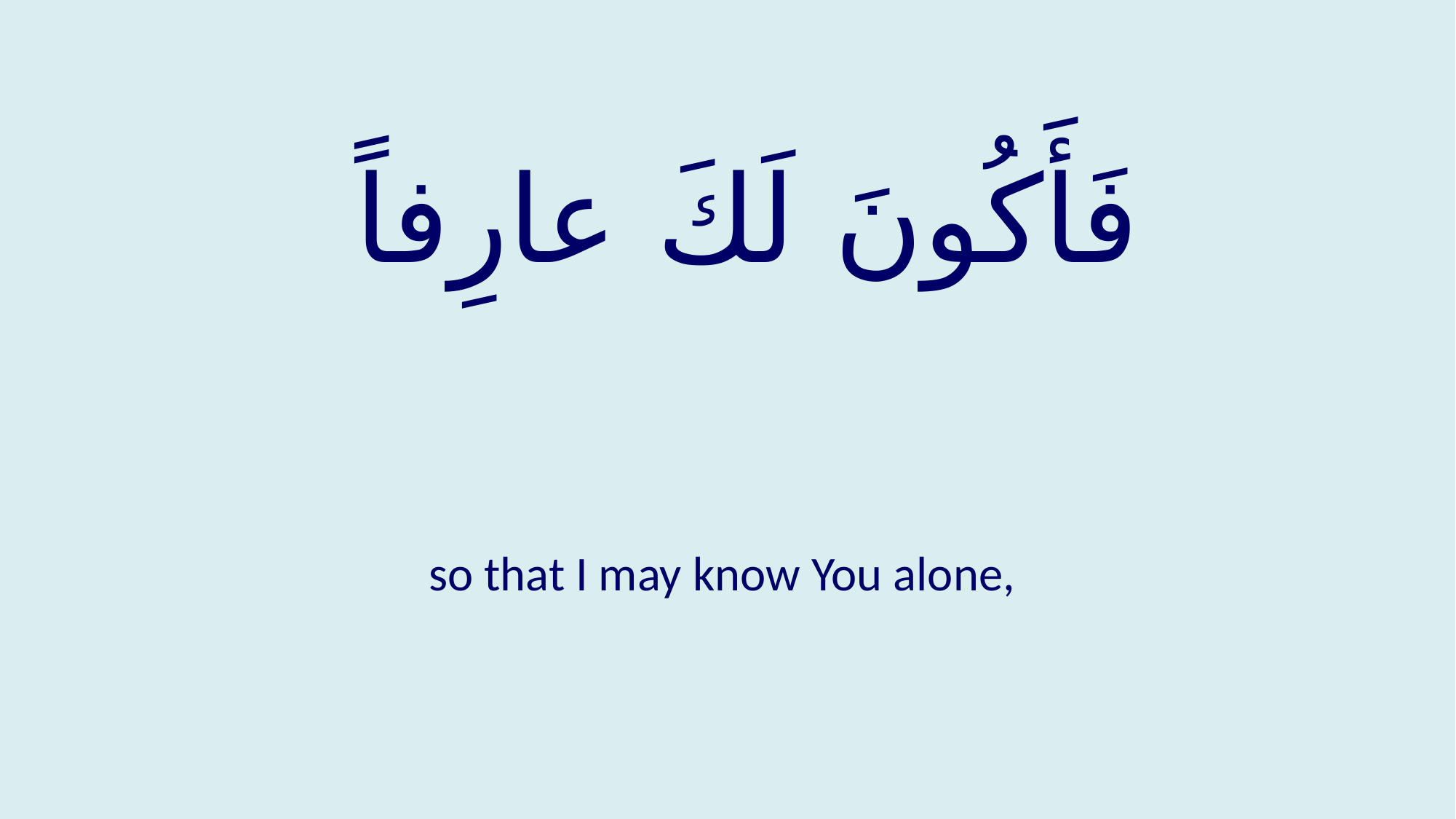

# فَأَكُونَ لَكَ عارِفاً
so that I may know You alone,